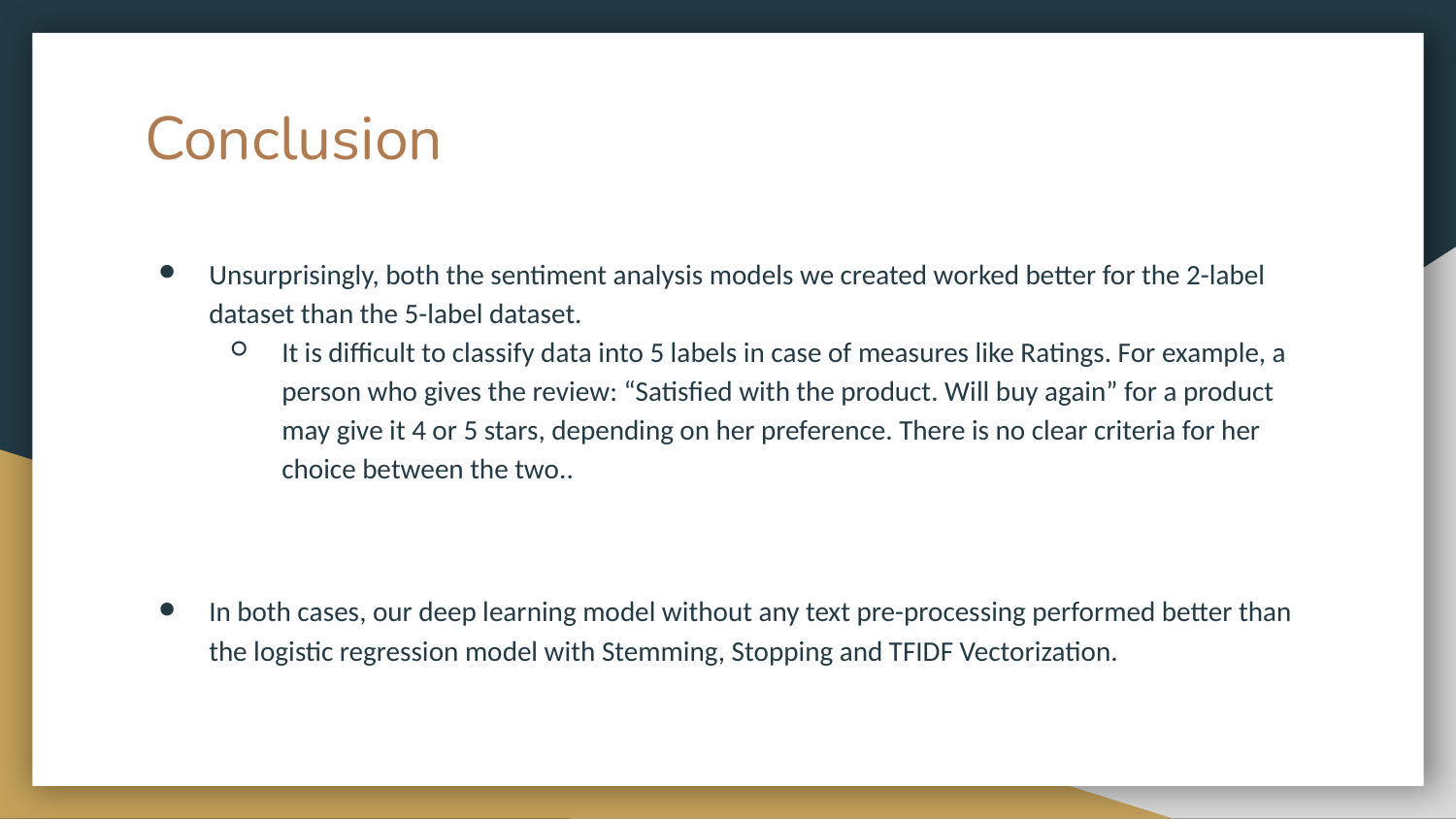

# Conclusion
Unsurprisingly, both the sentiment analysis models we created worked better for the 2-label dataset than the 5-label dataset.
It is difficult to classify data into 5 labels in case of measures like Ratings. For example, a person who gives the review: “Satisfied with the product. Will buy again” for a product may give it 4 or 5 stars, depending on her preference. There is no clear criteria for her choice between the two..

In both cases, our deep learning model without any text pre-processing performed better than the logistic regression model with Stemming, Stopping and TFIDF Vectorization.